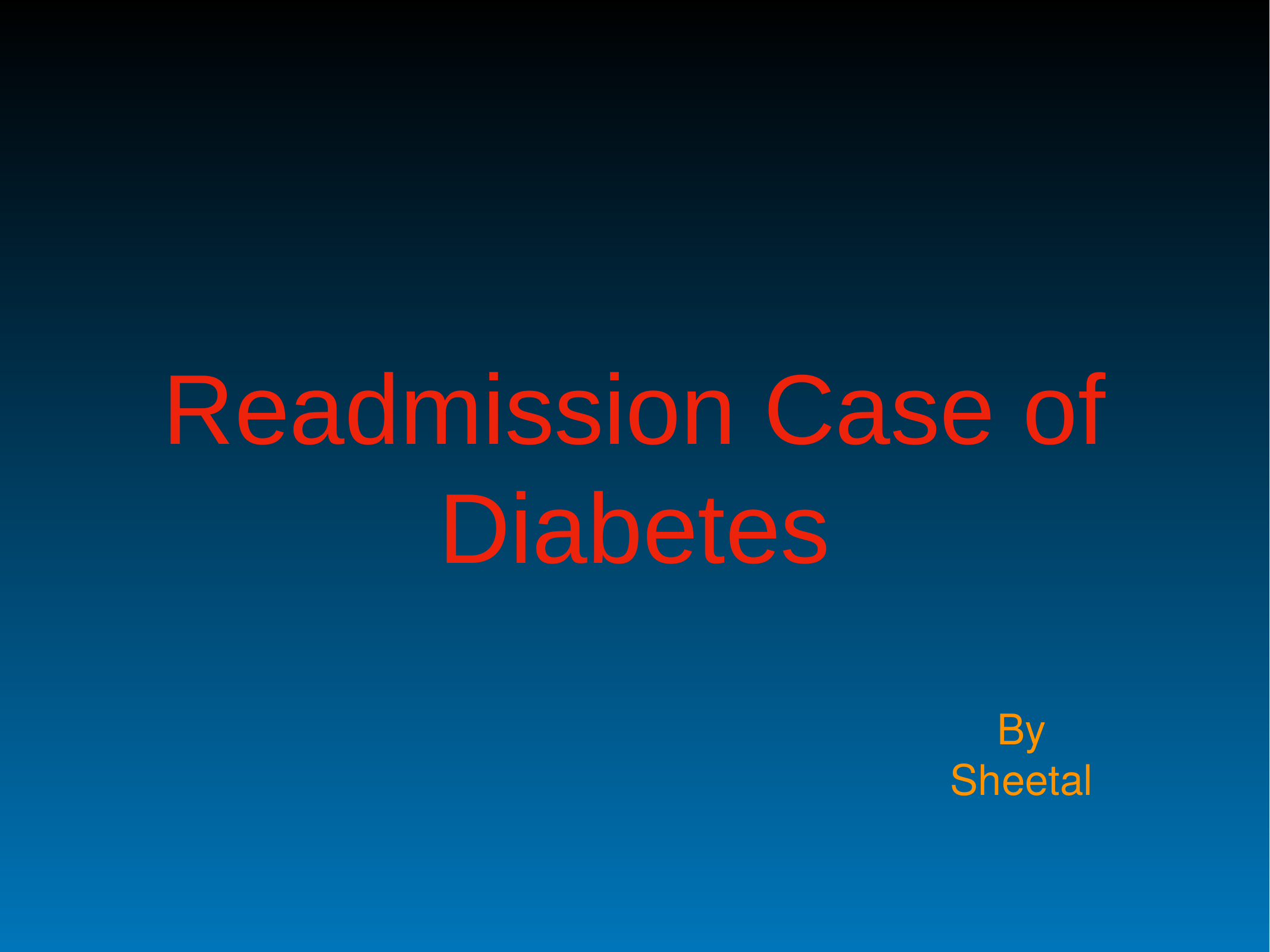

# Readmission Case of Diabetes
By
Sheetal